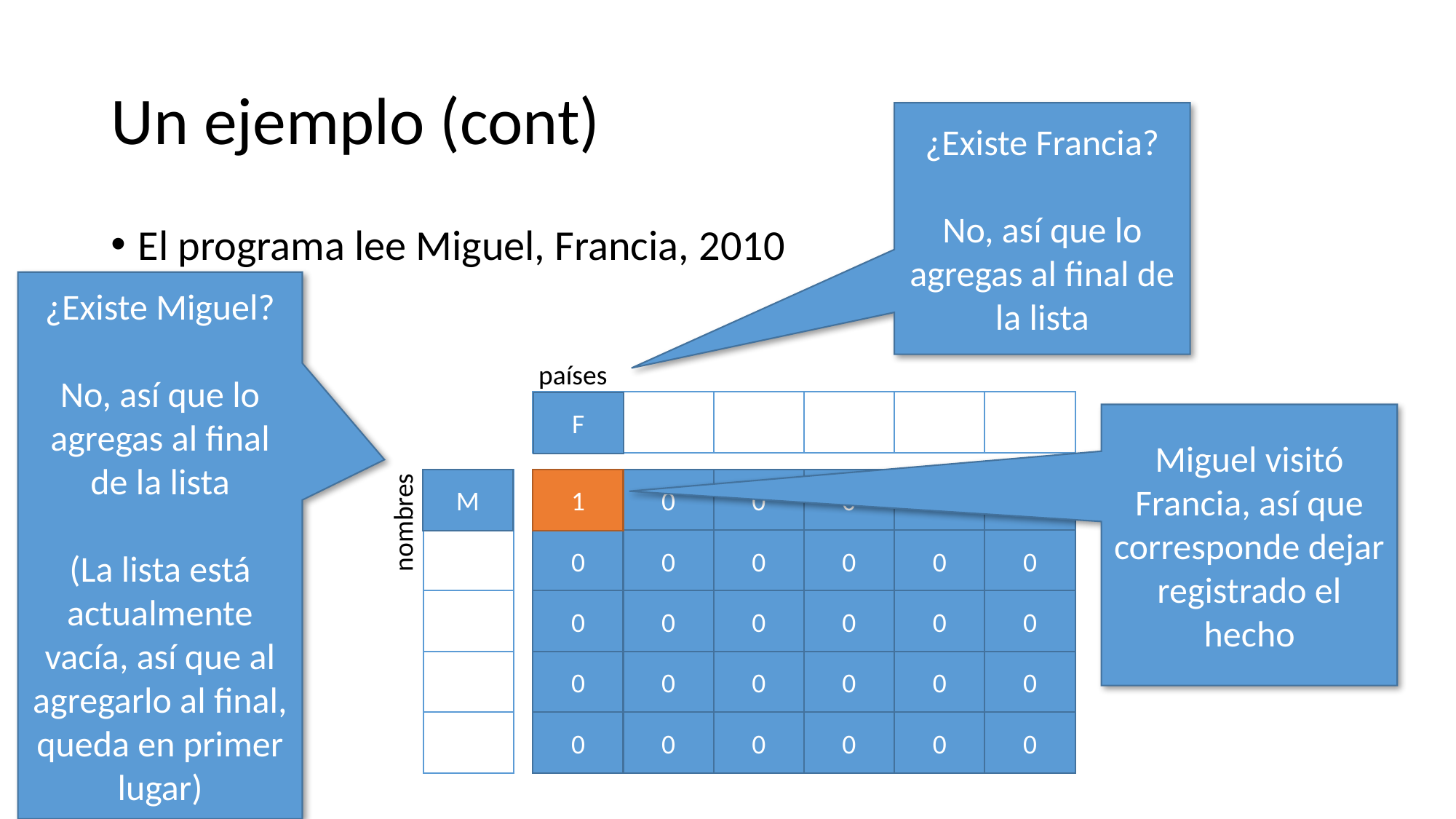

# Un ejemplo (cont)
¿Existe Francia?

No, así que lo agregas al final de la lista
El programa lee Miguel, Francia, 2010
¿Existe Miguel?

No, así que lo agregas al final de la lista

(La lista está actualmente vacía, así que al agregarlo al final, queda en primer lugar)
países

F
Miguel visitó Francia, así que corresponde dejar registrado el hecho
M
1

0
0
0
0
0
0

0
0
0
0
0
0
nombres

0
0
0
0
0
0

0
0
0
0
0
0

0
0
0
0
0
0